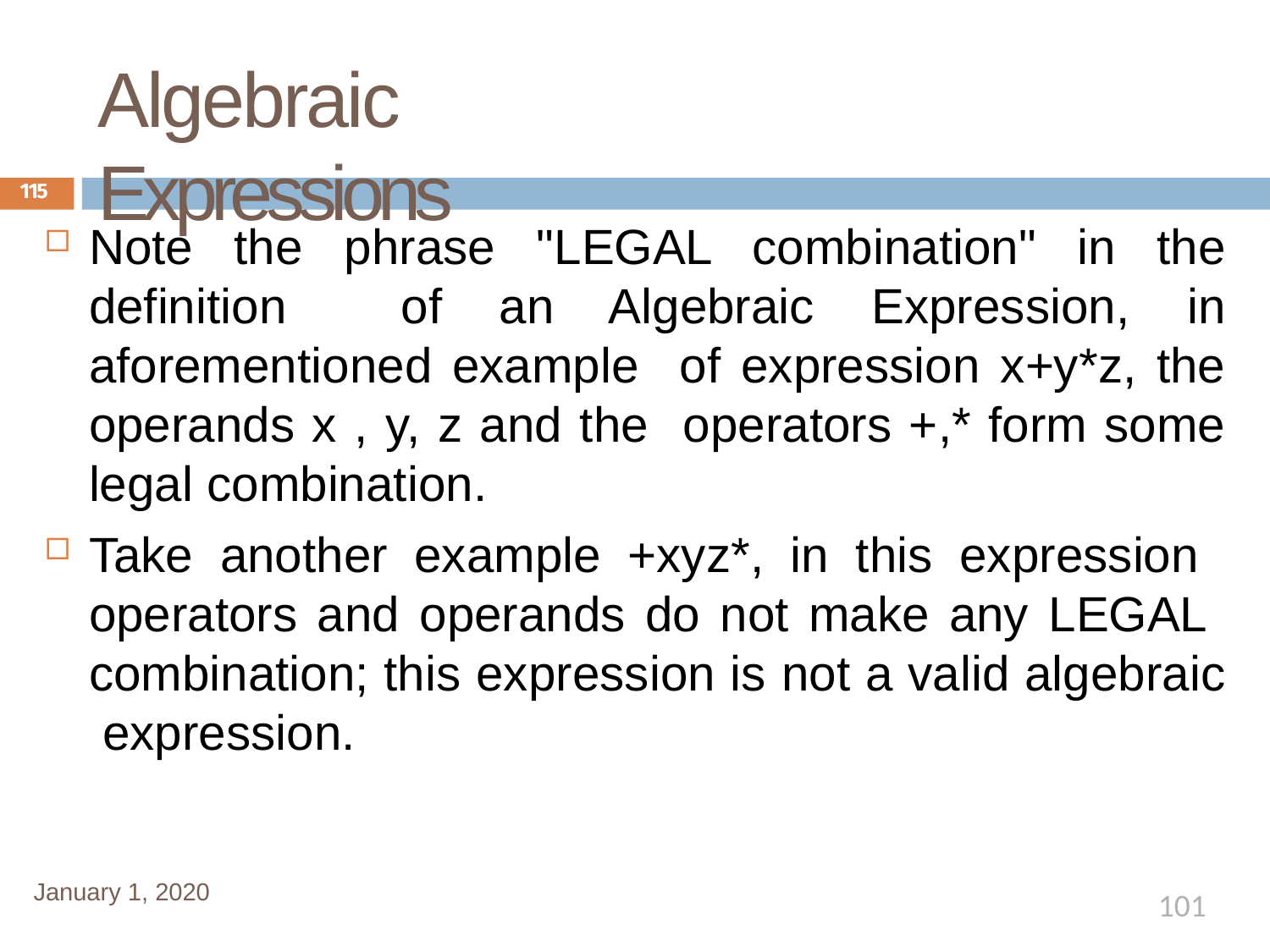

# Algebraic Expressions
115
Note the phrase "LEGAL combination" in the definition  of an Algebraic Expression, in aforementioned example  of expression x+y*z, the operands x , y, z and the  operators +,* form some legal combination.
Take another example +xyz*, in this expression  operators and operands do not make any LEGAL  combination; this expression is not a valid algebraic  expression.
January 1, 2020
101